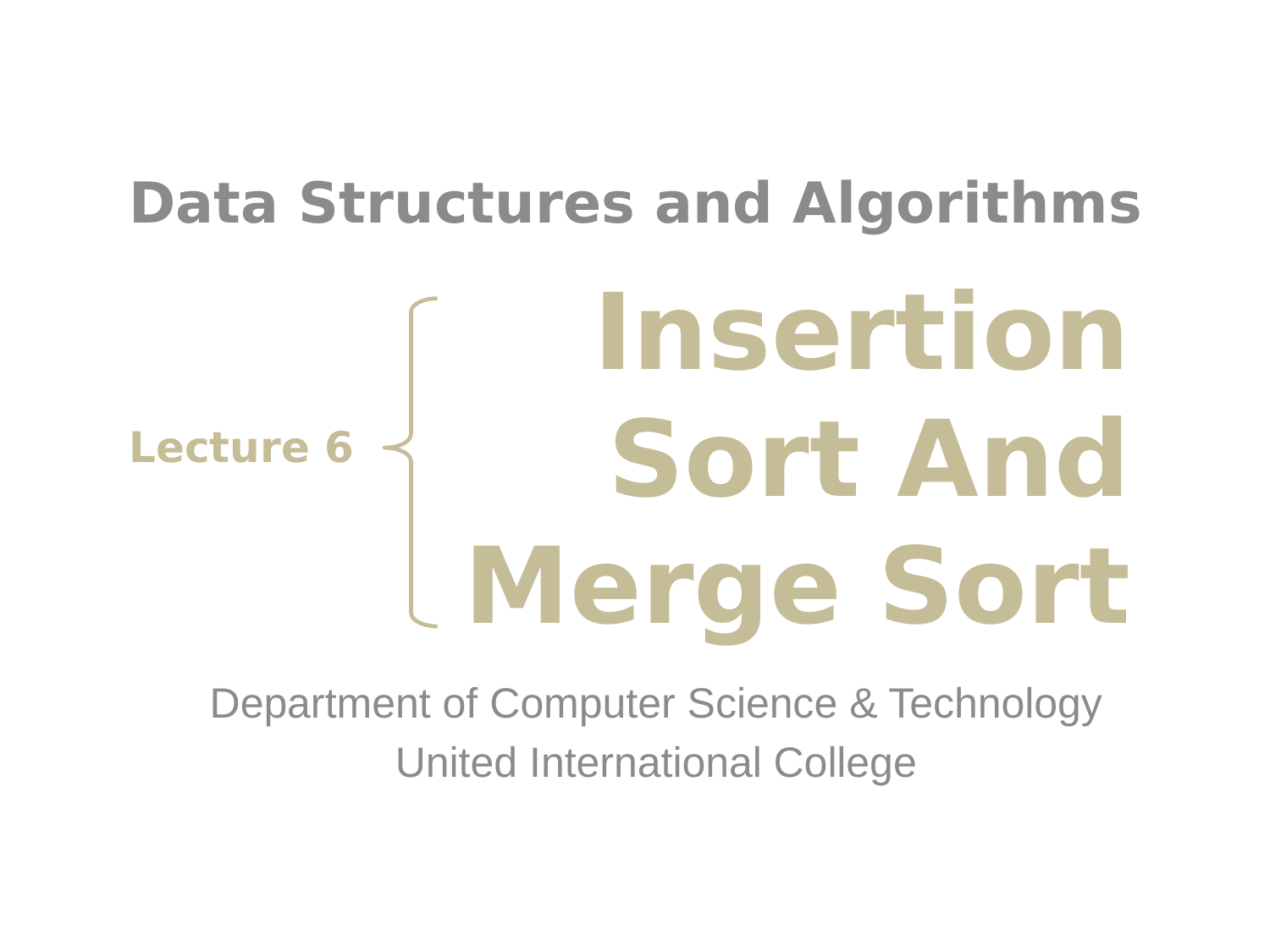

# Data Structures and Algorithms Lecture 6
Insertion Sort And Merge Sort

Department of Computer Science & Technology
United International College